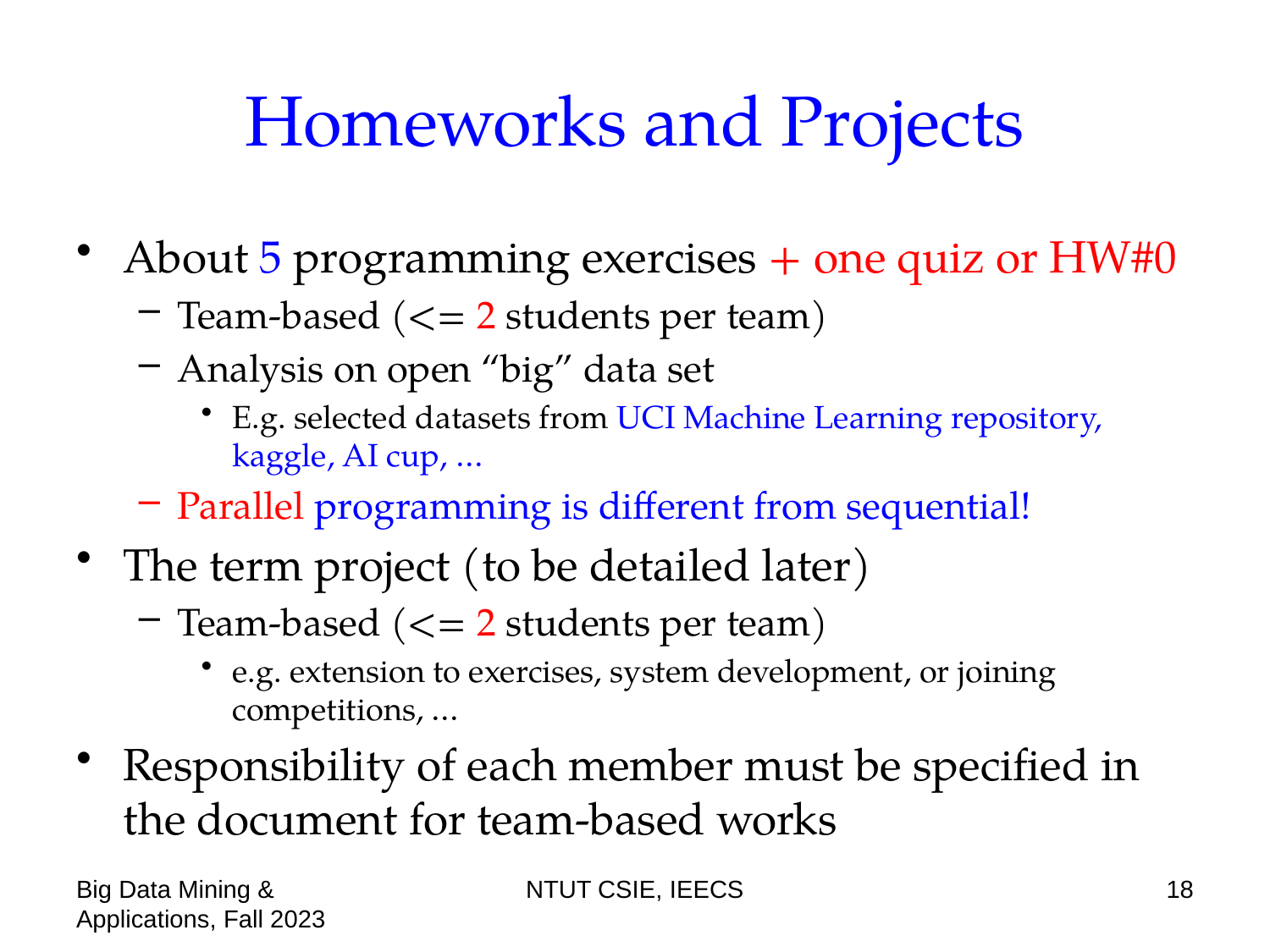

# Homeworks and Projects
About 5 programming exercises + one quiz or HW#0
Team-based (<= 2 students per team)
Analysis on open “big” data set
E.g. selected datasets from UCI Machine Learning repository, kaggle, AI cup, …
Parallel programming is different from sequential!
The term project (to be detailed later)
Team-based (<= 2 students per team)
e.g. extension to exercises, system development, or joining competitions, …
Responsibility of each member must be specified in the document for team-based works
Big Data Mining & Applications, Fall 2023
NTUT CSIE, IEECS
18